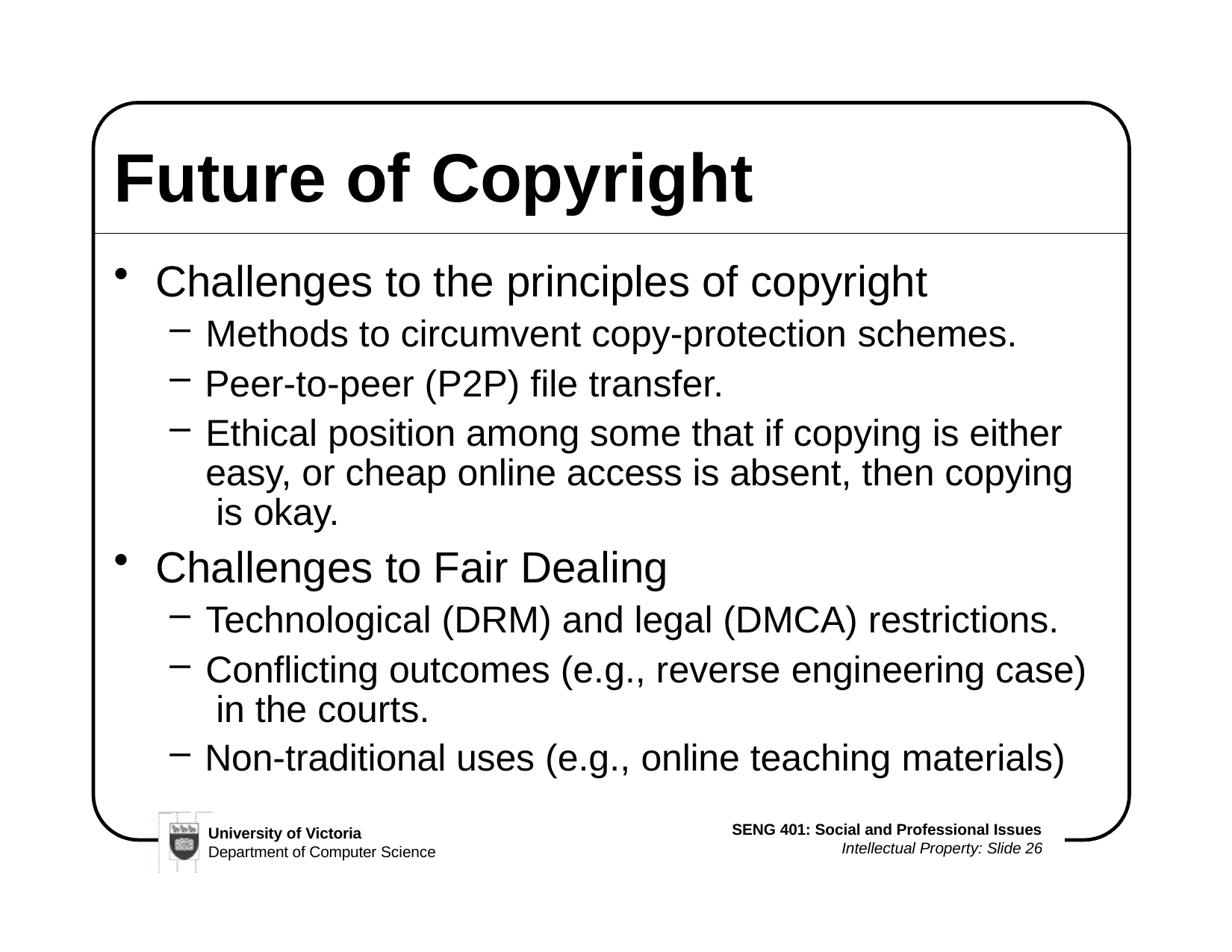

# Future of	Copyright

Challenges to the principles of copyright
Methods to circumvent copy-protection schemes.
Peer-to-peer (P2P) file transfer.
Ethical position among some that if copying is either  easy, or cheap online access is absent, then copying  is okay.
Challenges to Fair Dealing
Technological (DRM) and legal (DMCA) restrictions.
Conflicting outcomes (e.g., reverse engineering case)  in the courts.
Non-traditional uses (e.g., online teaching materials)
SENG 401: Social and Professional Issues
Intellectual Property: Slide 26
University of Victoria
Department of Computer Science